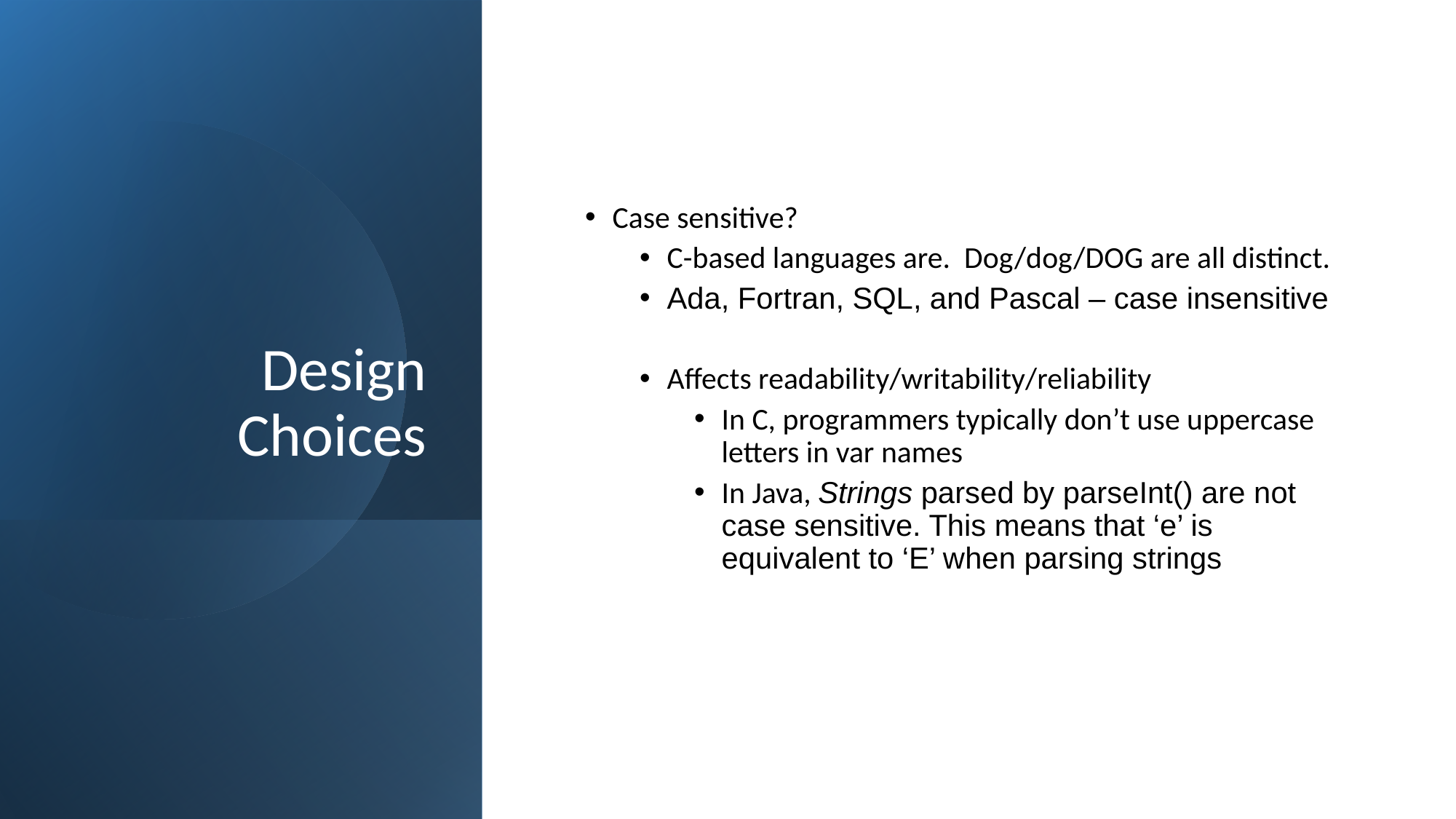

# Design Choices
Case sensitive?
C-based languages are.  Dog/dog/DOG are all distinct.
Ada, Fortran, SQL, and Pascal – case insensitive

Affects readability/writability/reliability
In C, programmers typically don’t use uppercase letters in var names
In Java, Strings parsed by parseInt() are not case sensitive. This means that ‘e’ is equivalent to ‘E’ when parsing strings